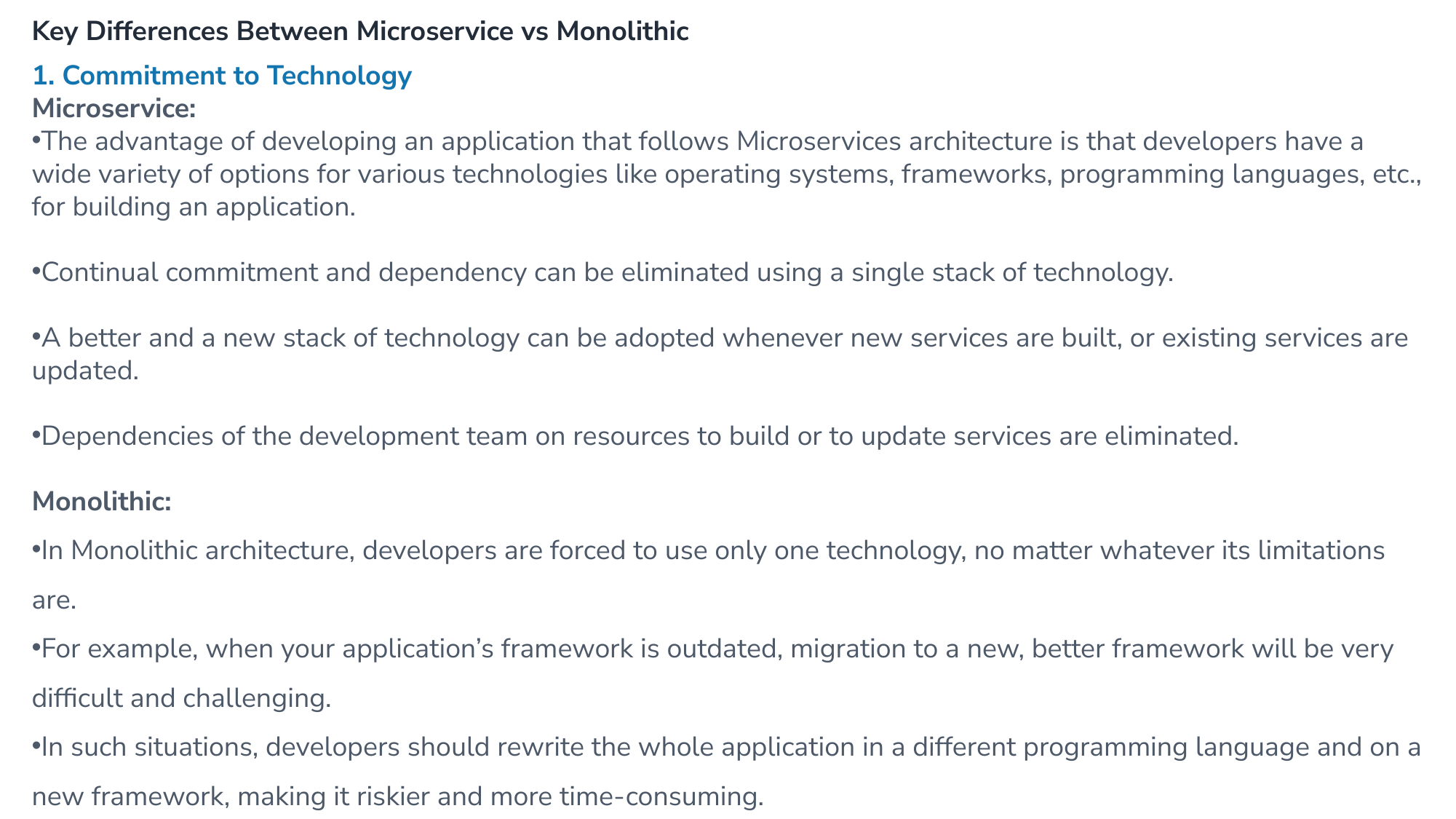

Key Differences Between Microservice vs Monolithic
1. Commitment to Technology
Microservice:
The advantage of developing an application that follows Microservices architecture is that developers have a wide variety of options for various technologies like operating systems, frameworks, programming languages, etc., for building an application.

Continual commitment and dependency can be eliminated using a single stack of technology.

A better and a new stack of technology can be adopted whenever new services are built, or existing services are updated.

Dependencies of the development team on resources to build or to update services are eliminated.

Monolithic:
In Monolithic architecture, developers are forced to use only one technology, no matter whatever its limitations are.
For example, when your application’s framework is outdated, migration to a new, better framework will be very difficult and challenging.
In such situations, developers should rewrite the whole application in a different programming language and on a new framework, making it riskier and more time-consuming.